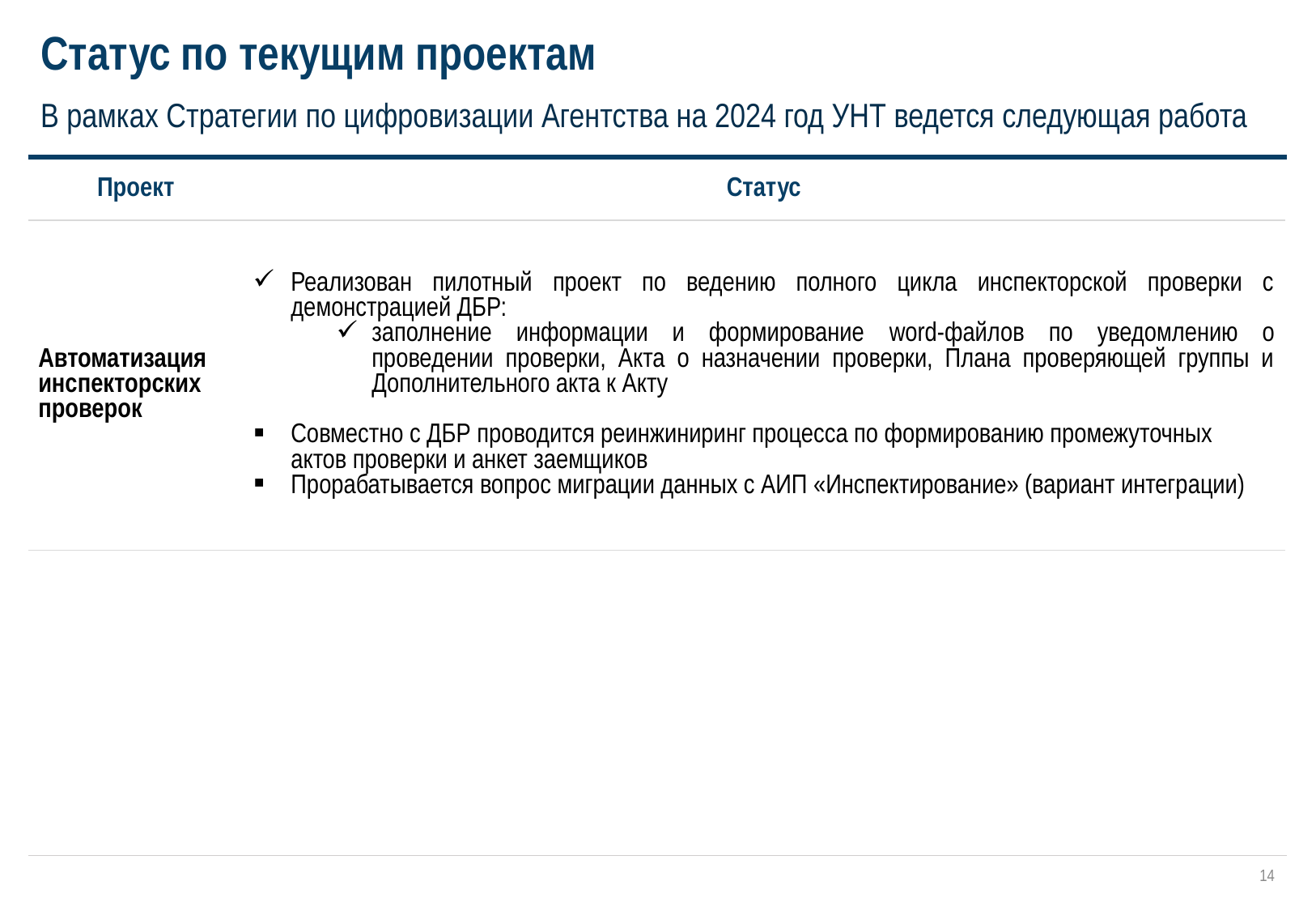

# Статус по текущим проектам
В рамках Стратегии по цифровизации Агентства на 2024 год УНТ ведется следующая работа
| Проект | Статус |
| --- | --- |
| Автоматизация инспекторских проверок | Реализован пилотный проект по ведению полного цикла инспекторской проверки с демонстрацией ДБР: заполнение информации и формирование word-файлов по уведомлению о проведении проверки, Акта о назначении проверки, Плана проверяющей группы и Дополнительного акта к Акту Совместно с ДБР проводится реинжиниринг процесса по формированию промежуточных актов проверки и анкет заемщиков Прорабатывается вопрос миграции данных с АИП «Инспектирование» (вариант интеграции) |
14